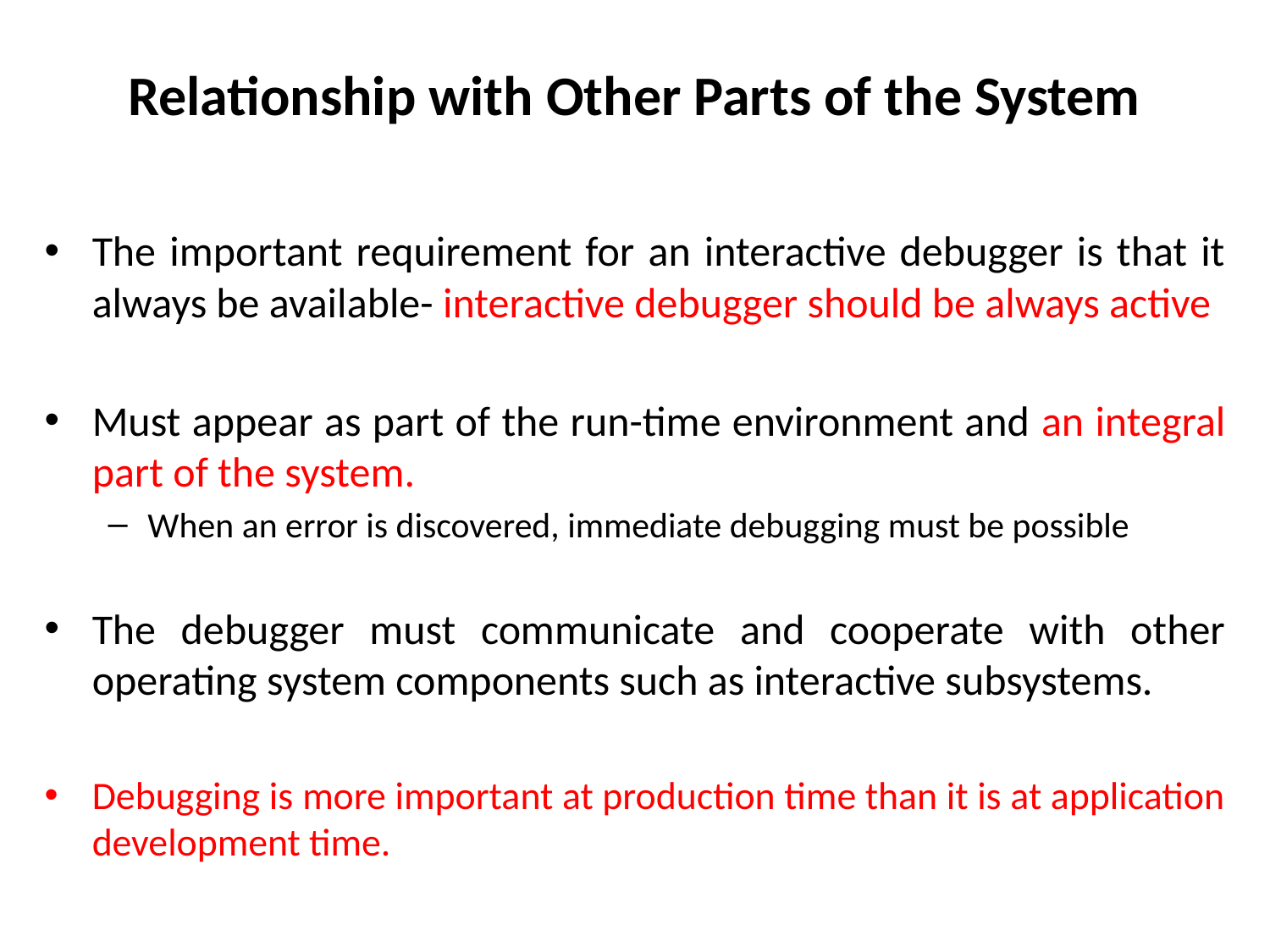

# Relationship with Other Parts of the System

The important requirement for an interactive debugger is that it always be available- interactive debugger should be always active

Must appear as part of the run-time environment and an integral part of the system.
When an error is discovered, immediate debugging must be possible

The debugger must communicate and cooperate with other operating system components such as interactive subsystems.

Debugging is more important at production time than it is at application development time.